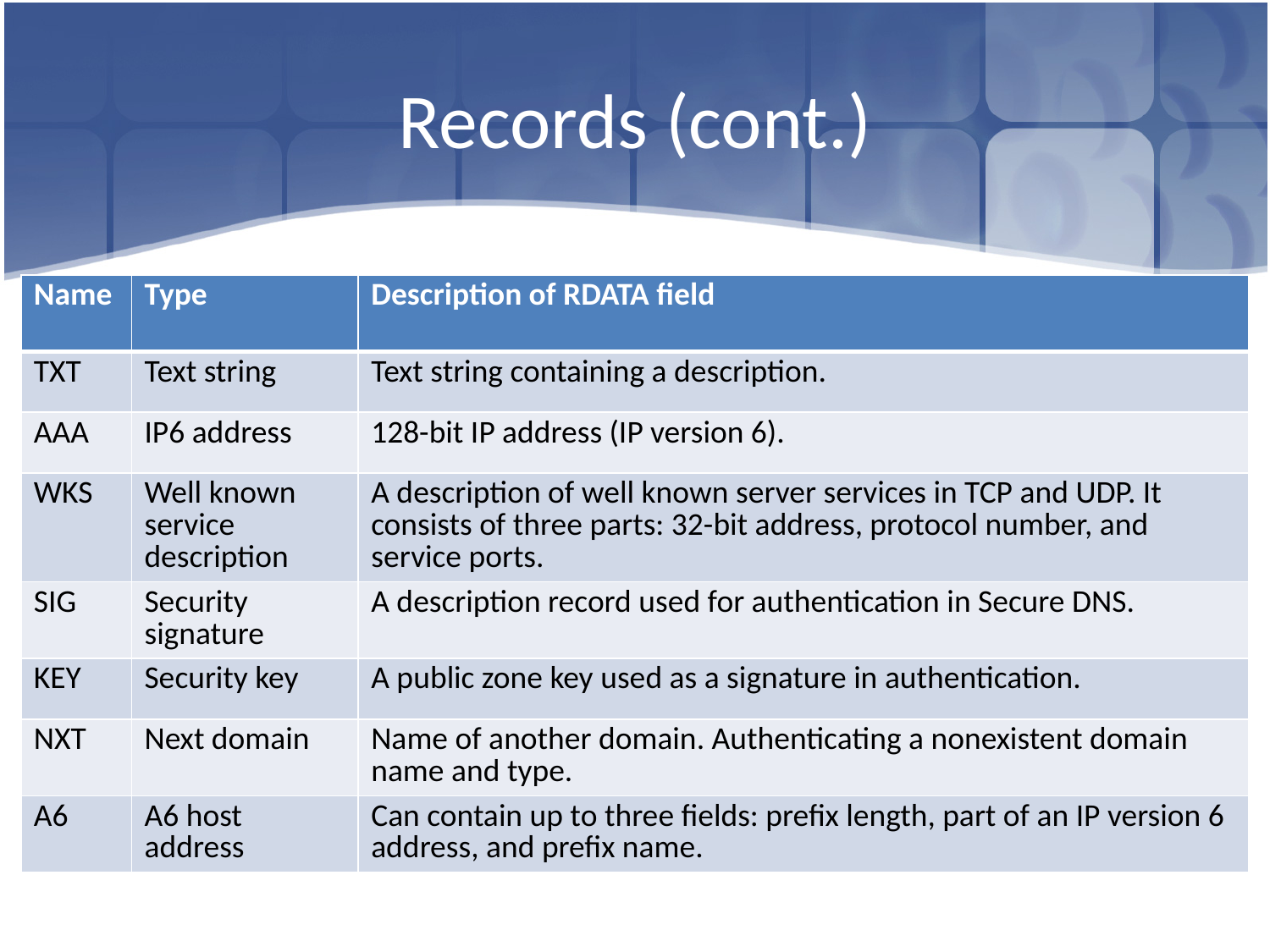

# Records (cont.)
| Name | Type | Description of RDATA field |
| --- | --- | --- |
| TXT | Text string | Text string containing a description. |
| AAA | IP6 address | 128-bit IP address (IP version 6). |
| WKS | Well known service description | A description of well known server services in TCP and UDP. It consists of three parts: 32-bit address, protocol number, and service ports. |
| SIG | Security signature | A description record used for authentication in Secure DNS. |
| KEY | Security key | A public zone key used as a signature in authentication. |
| NXT | Next domain | Name of another domain. Authenticating a nonexistent domain name and type. |
| A6 | A6 host address | Can contain up to three fields: prefix length, part of an IP version 6 address, and prefix name. |